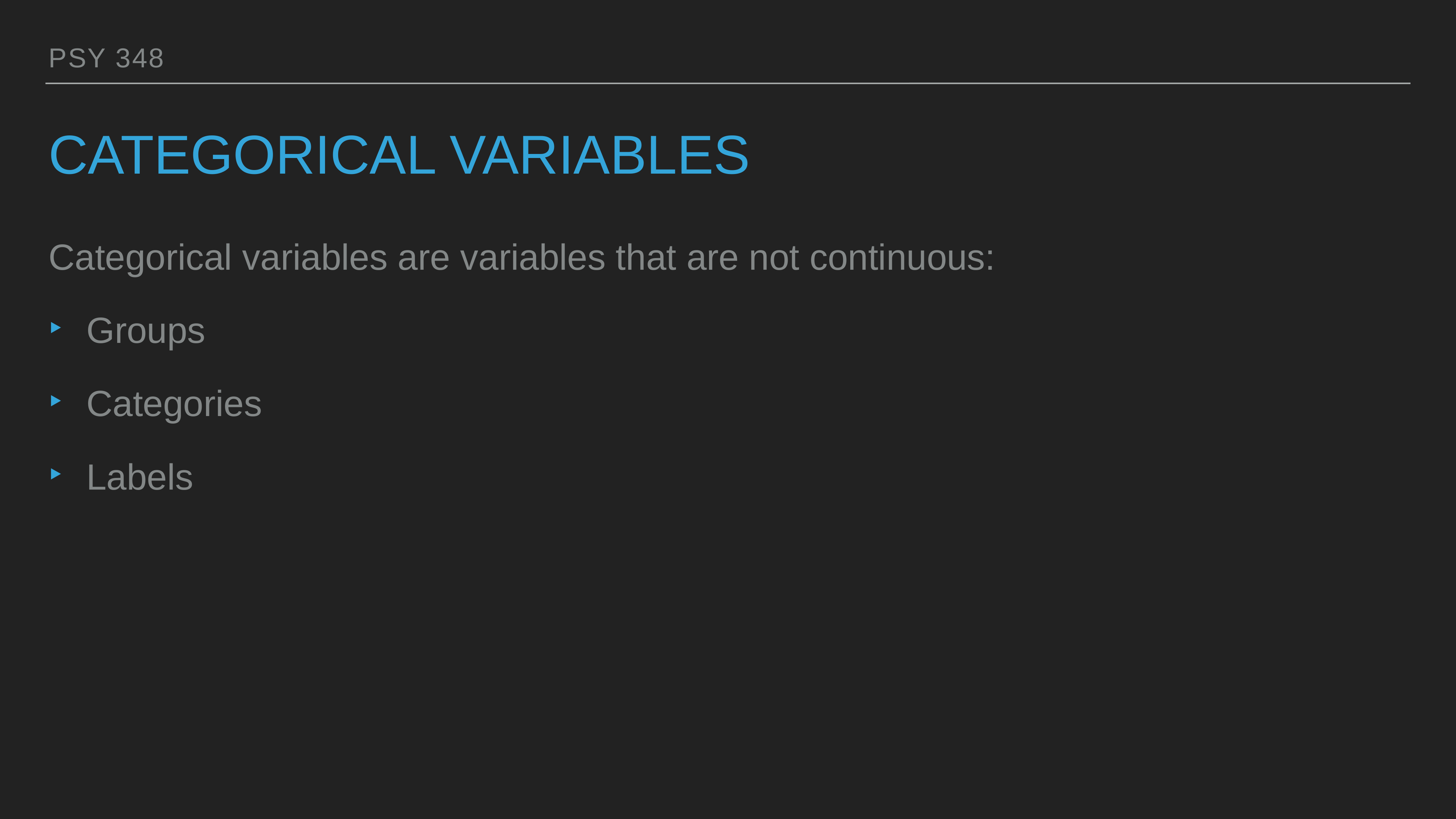

PSY 348
# Categorical variables
Categorical variables are variables that are not continuous:
Groups
Categories
Labels